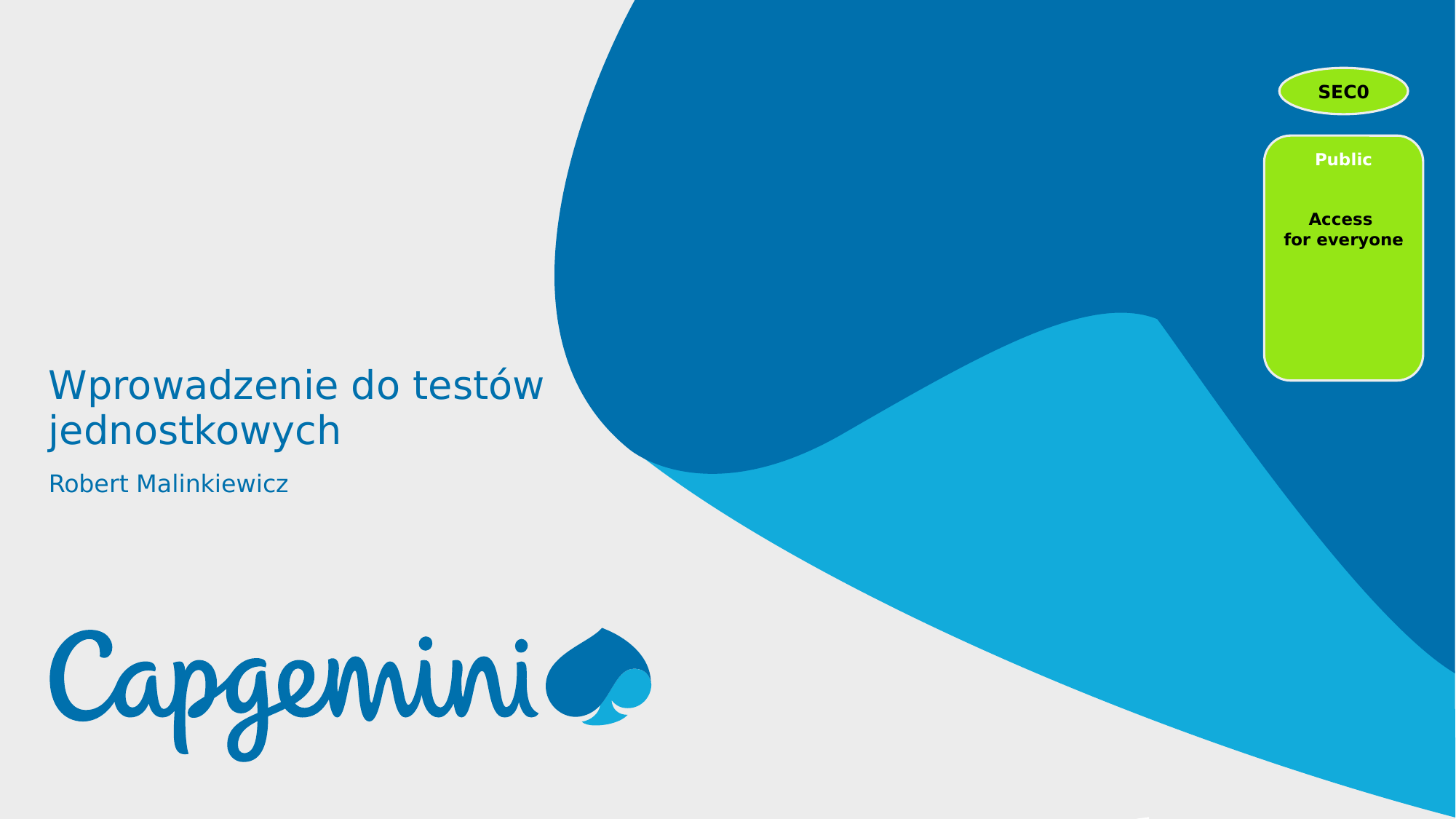

# Wprowadzenie do testów jednostkowych
Robert Malinkiewicz